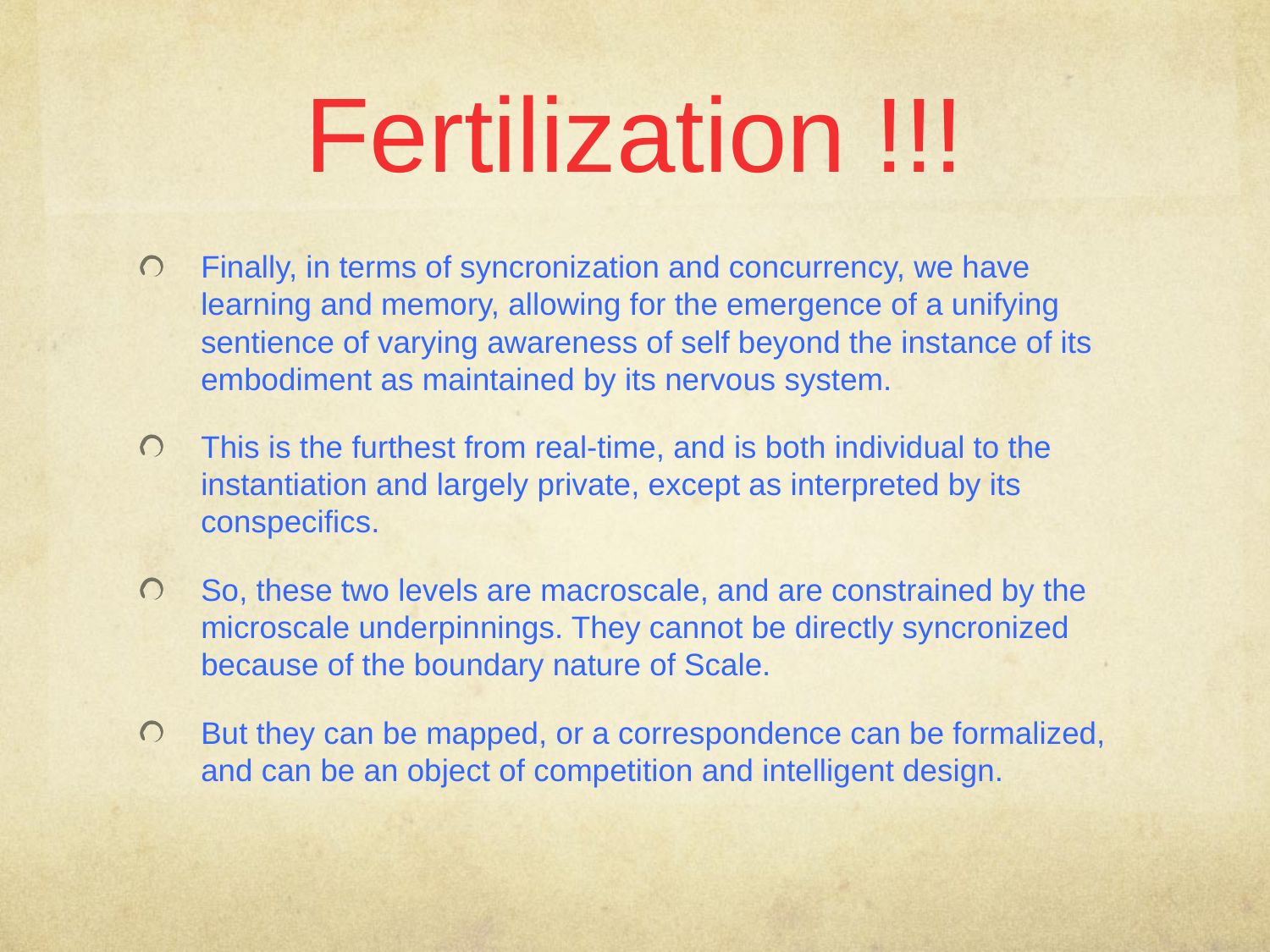

# Fertilization !!!
Finally, in terms of syncronization and concurrency, we have learning and memory, allowing for the emergence of a unifying sentience of varying awareness of self beyond the instance of its embodiment as maintained by its nervous system.
This is the furthest from real-time, and is both individual to the instantiation and largely private, except as interpreted by its conspecifics.
So, these two levels are macroscale, and are constrained by the microscale underpinnings. They cannot be directly syncronized because of the boundary nature of Scale.
But they can be mapped, or a correspondence can be formalized, and can be an object of competition and intelligent design.